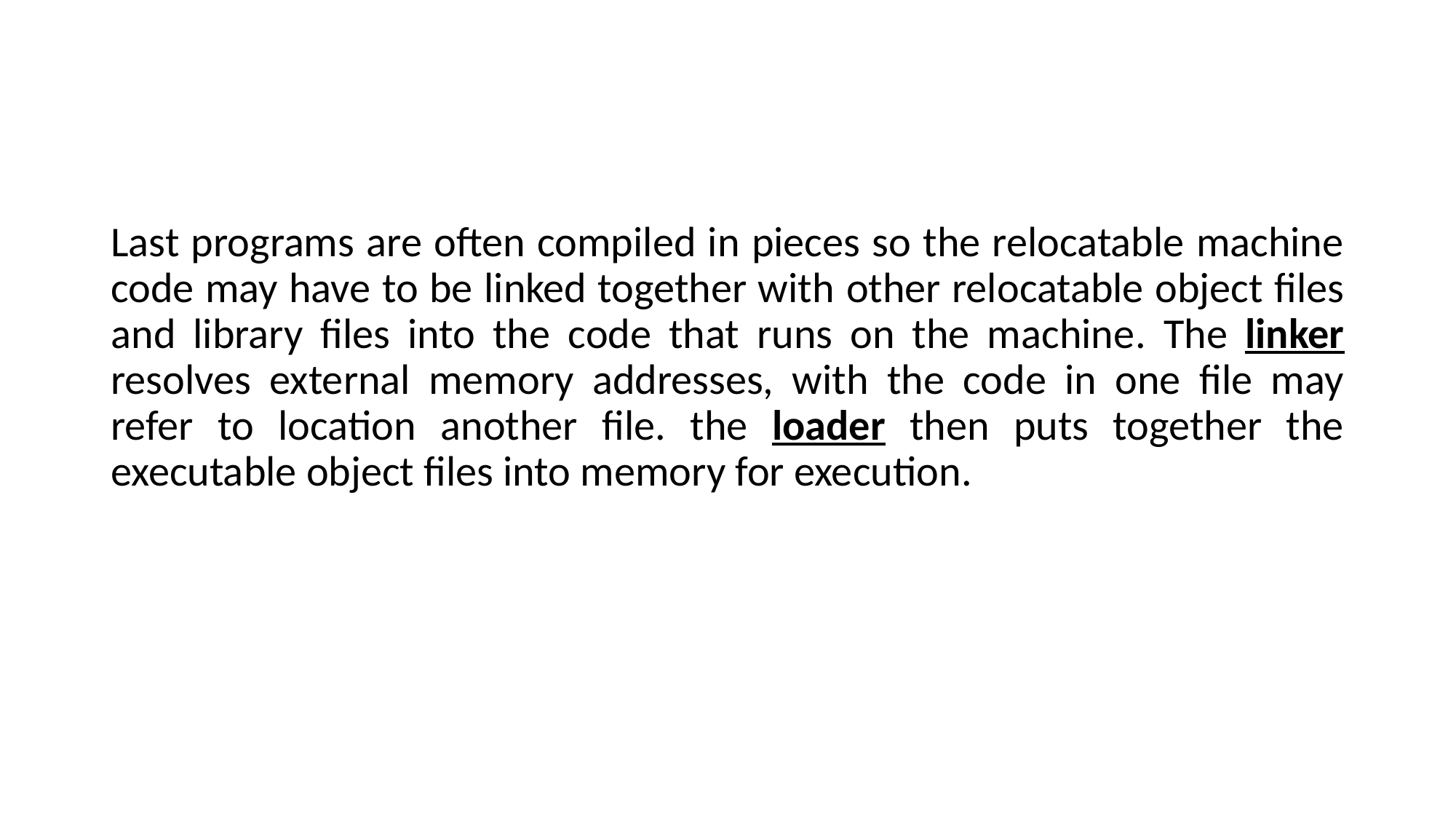

Last programs are often compiled in pieces so the relocatable machine code may have to be linked together with other relocatable object files and library files into the code that runs on the machine. The linker resolves external memory addresses, with the code in one file may refer to location another file. the loader then puts together the executable object files into memory for execution.